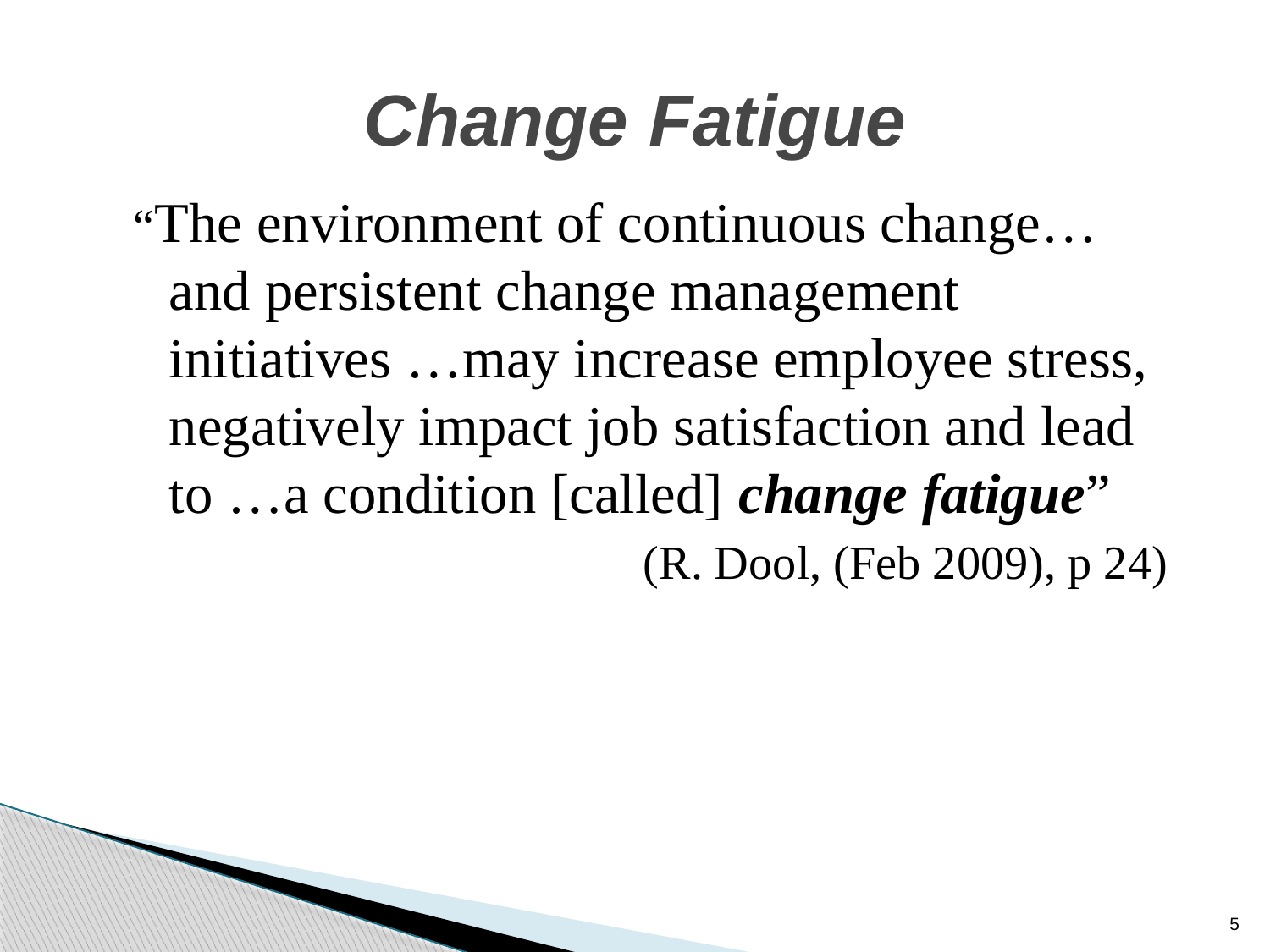

# Change Fatigue
“The environment of continuous change… and persistent change management initiatives …may increase employee stress, negatively impact job satisfaction and lead to …a condition [called] change fatigue”
                                           (R. Dool, (Feb 2009), p 24)

5